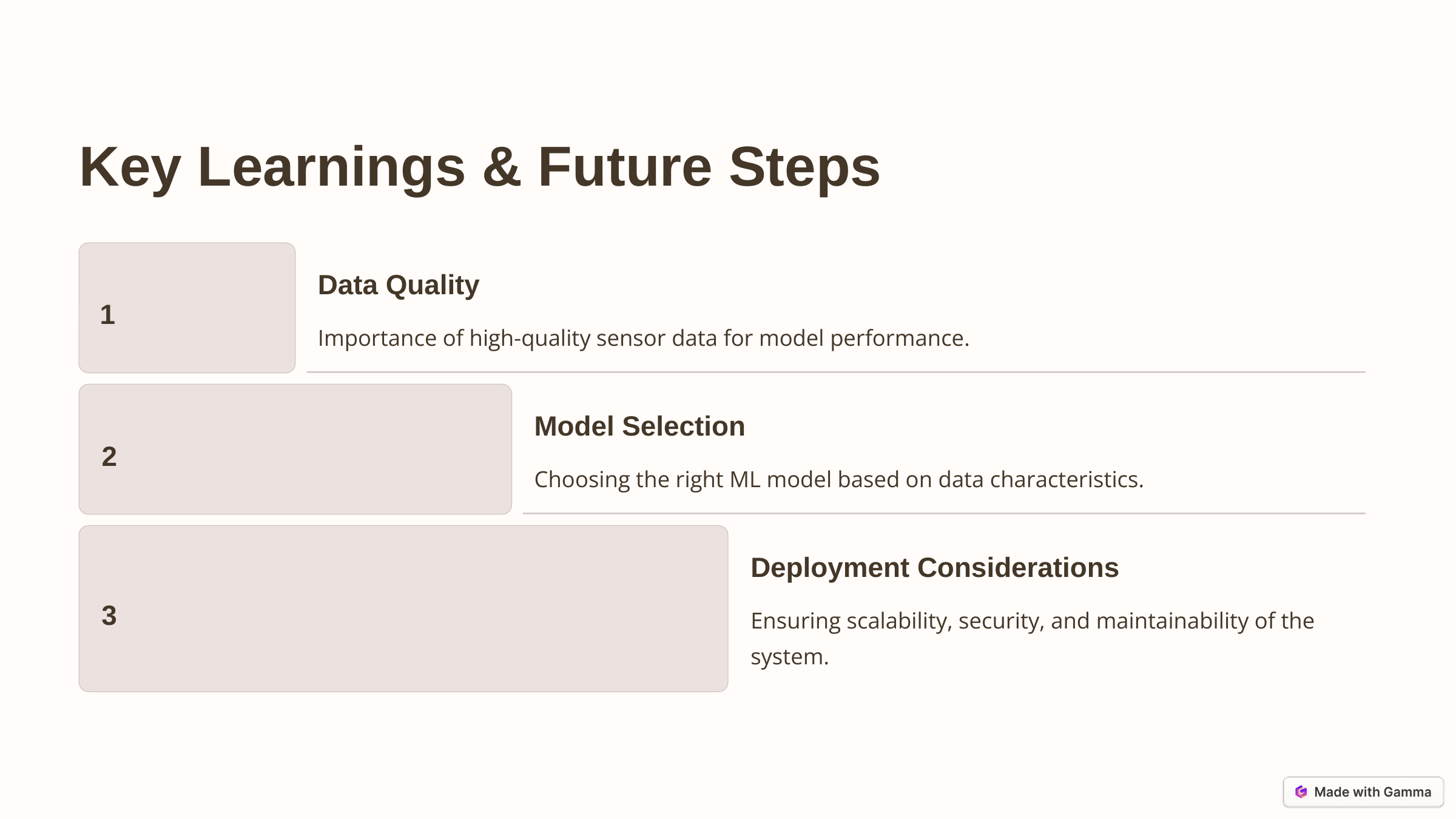

Key Learnings & Future Steps

Data Quality
1
Importance of high-quality sensor data for model performance.

Model Selection
2
Choosing the right ML model based on data characteristics.

Deployment Considerations
3
Ensuring scalability, security, and maintainability of the system.